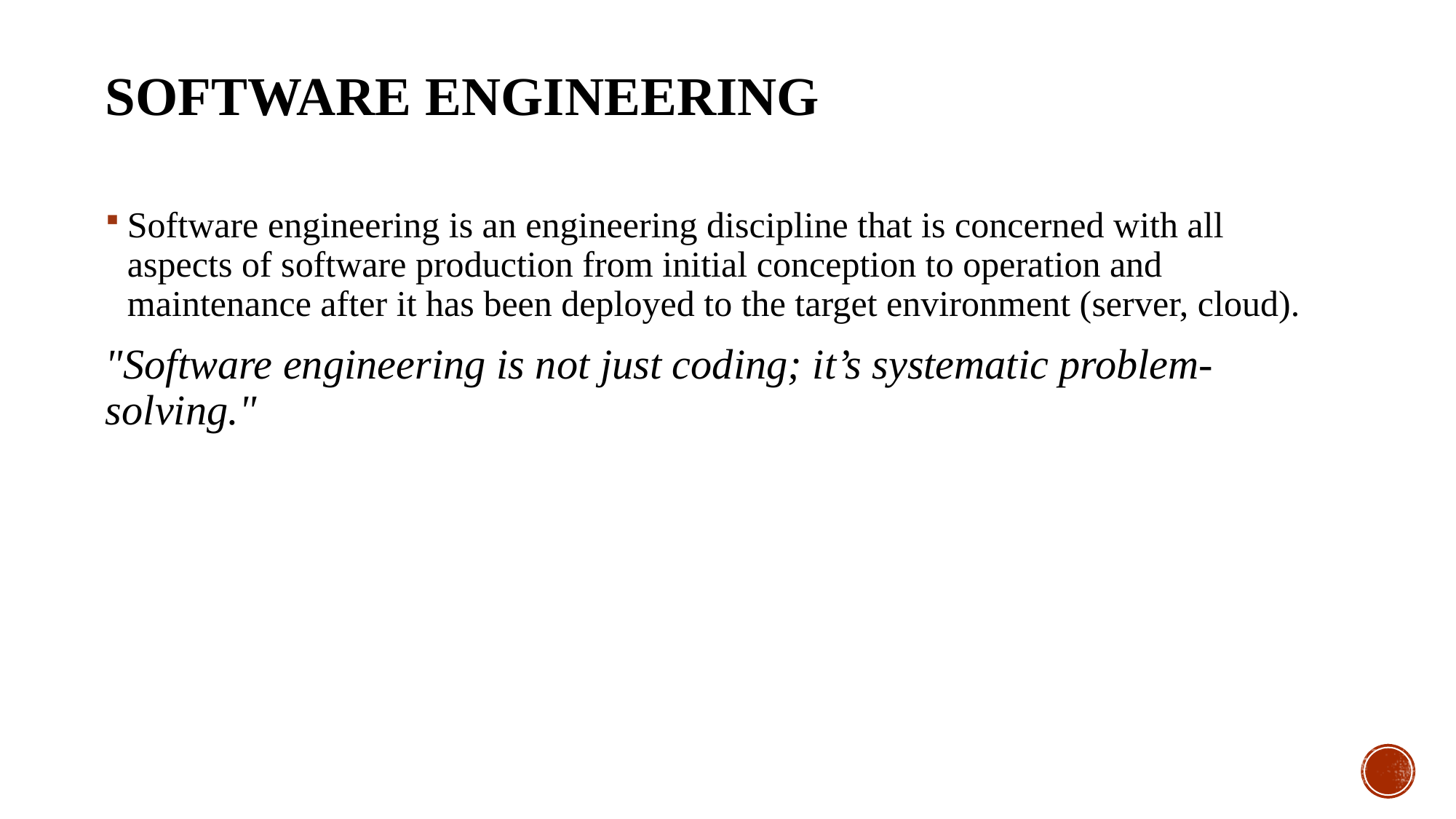

# Software Engineering
Software engineering is an engineering discipline that is concerned with all aspects of software production from initial conception to operation and maintenance after it has been deployed to the target environment (server, cloud).
"Software engineering is not just coding; it’s systematic problem-solving."